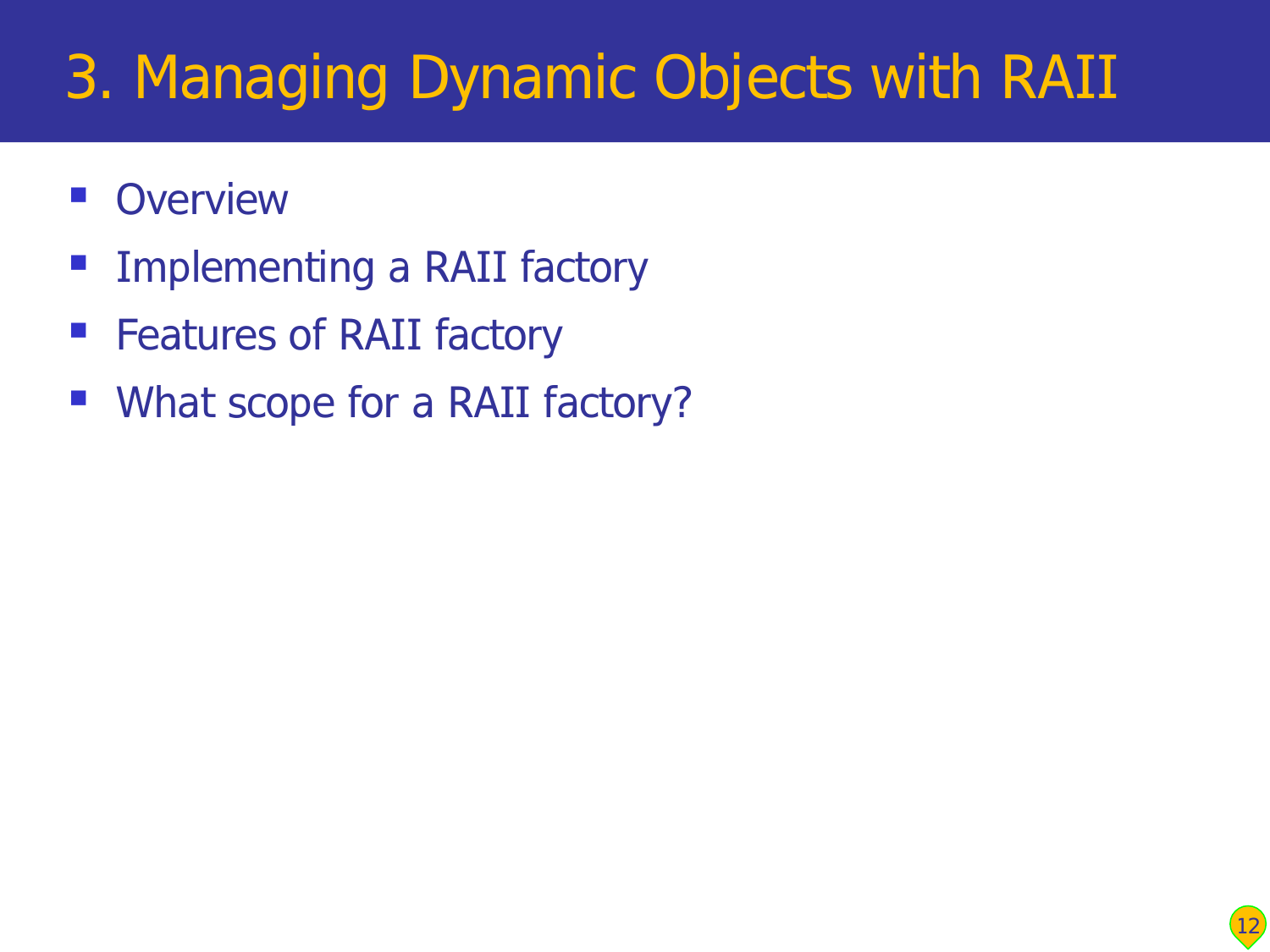

# 3. Managing Dynamic Objects with RAII
Overview
Implementing a RAII factory
Features of RAII factory
What scope for a RAII factory?
12